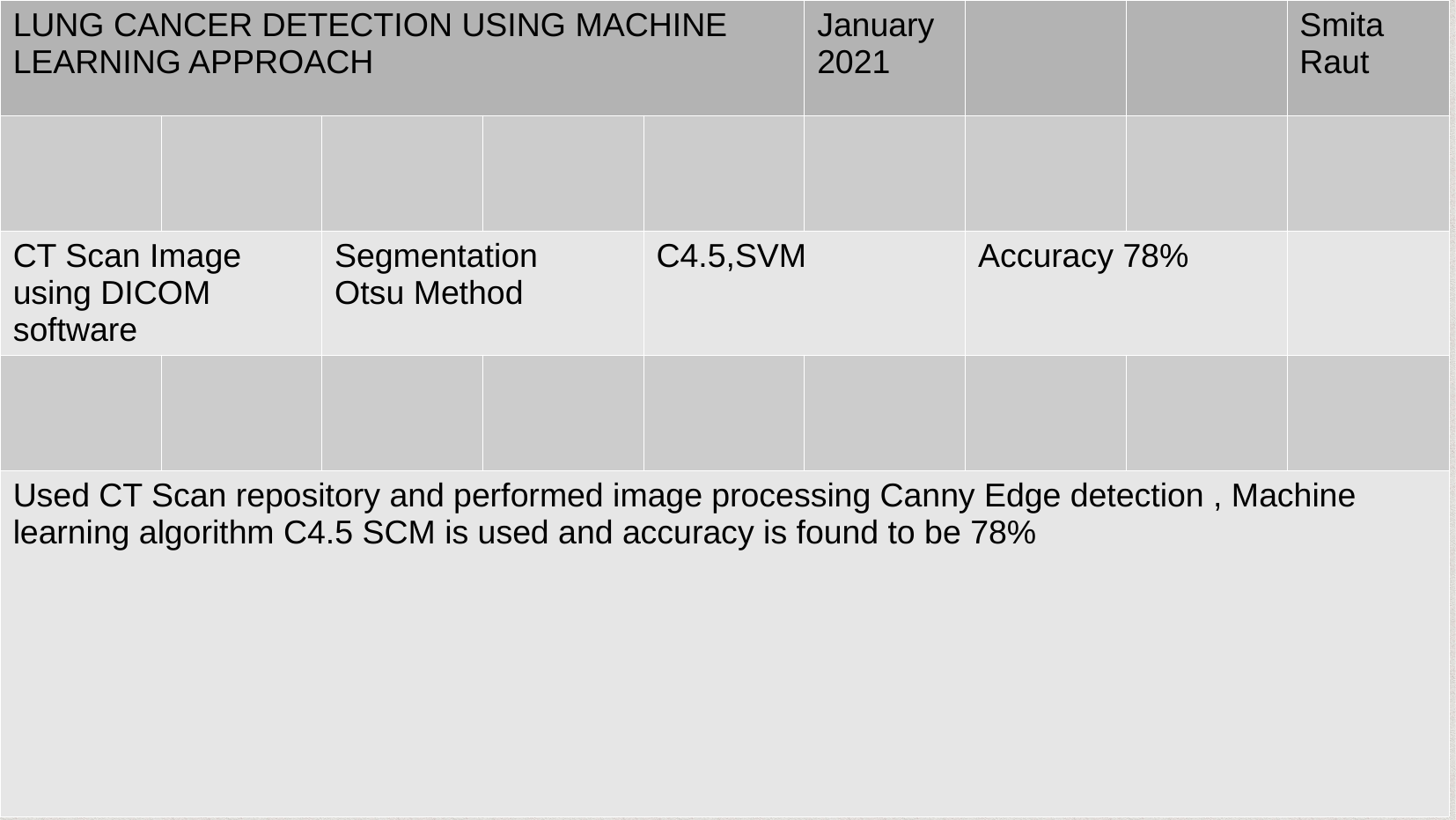

| LUNG CANCER DETECTION USING MACHINE LEARNING APPROACH |  |  |  |  | January 2021 |  |  | Smita Raut |
| --- | --- | --- | --- | --- | --- | --- | --- | --- |
|  |  |  |  |  |  |  |  |  |
| CT Scan Image using DICOM software |  | Segmentation Otsu Method |  | C4.5,SVM |  | Accuracy 78% |  |  |
|  |  |  |  |  |  |  |  |  |
| Used CT Scan repository and performed image processing Canny Edge detection , Machine learning algorithm C4.5 SCM is used and accuracy is found to be 78% |  |  |  |  |  |  |  |  |